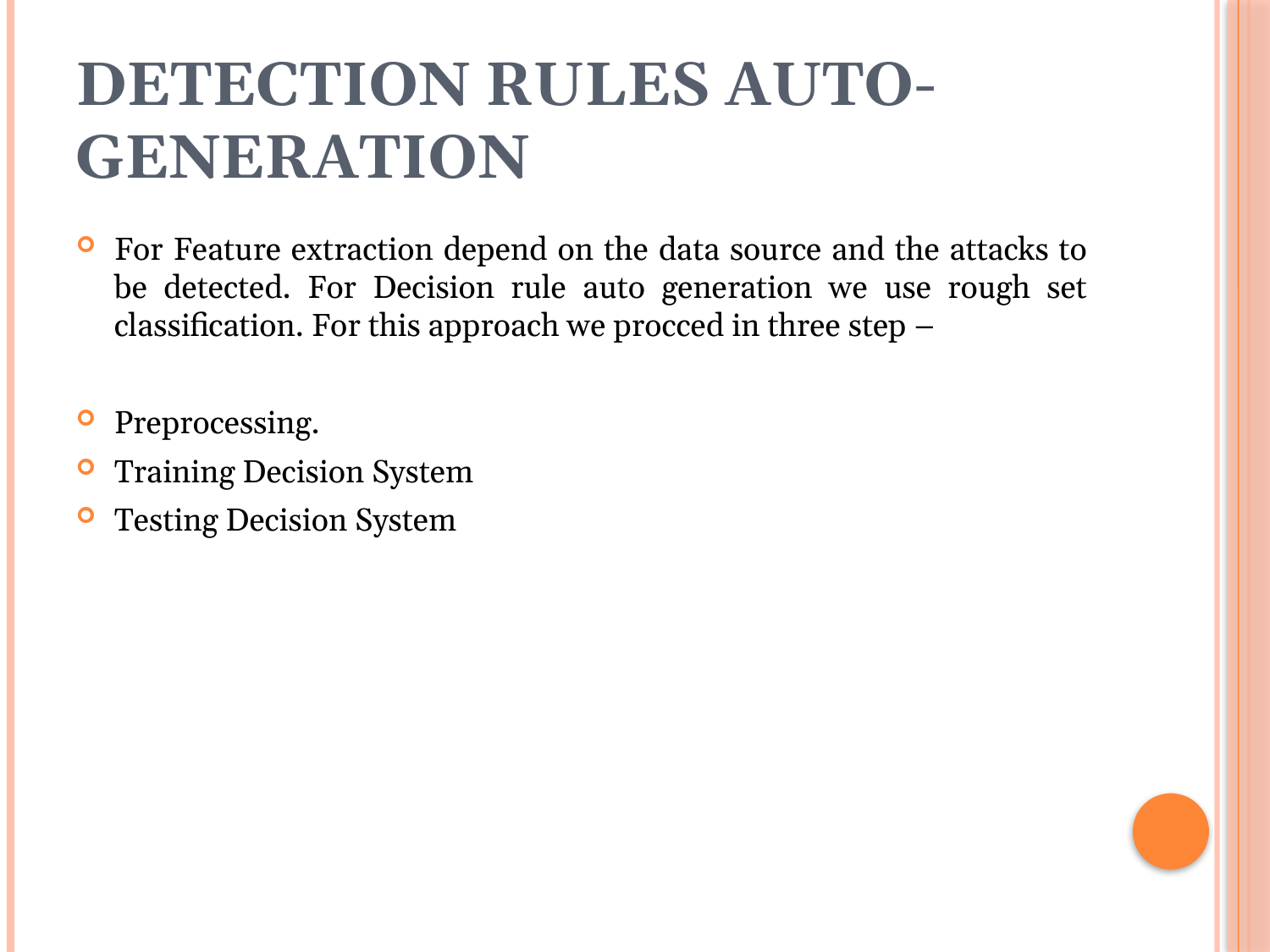

# Detection Rules Auto-Generation
For Feature extraction depend on the data source and the attacks to be detected. For Decision rule auto generation we use rough set classification. For this approach we procced in three step –

Preprocessing.
Training Decision System
Testing Decision System